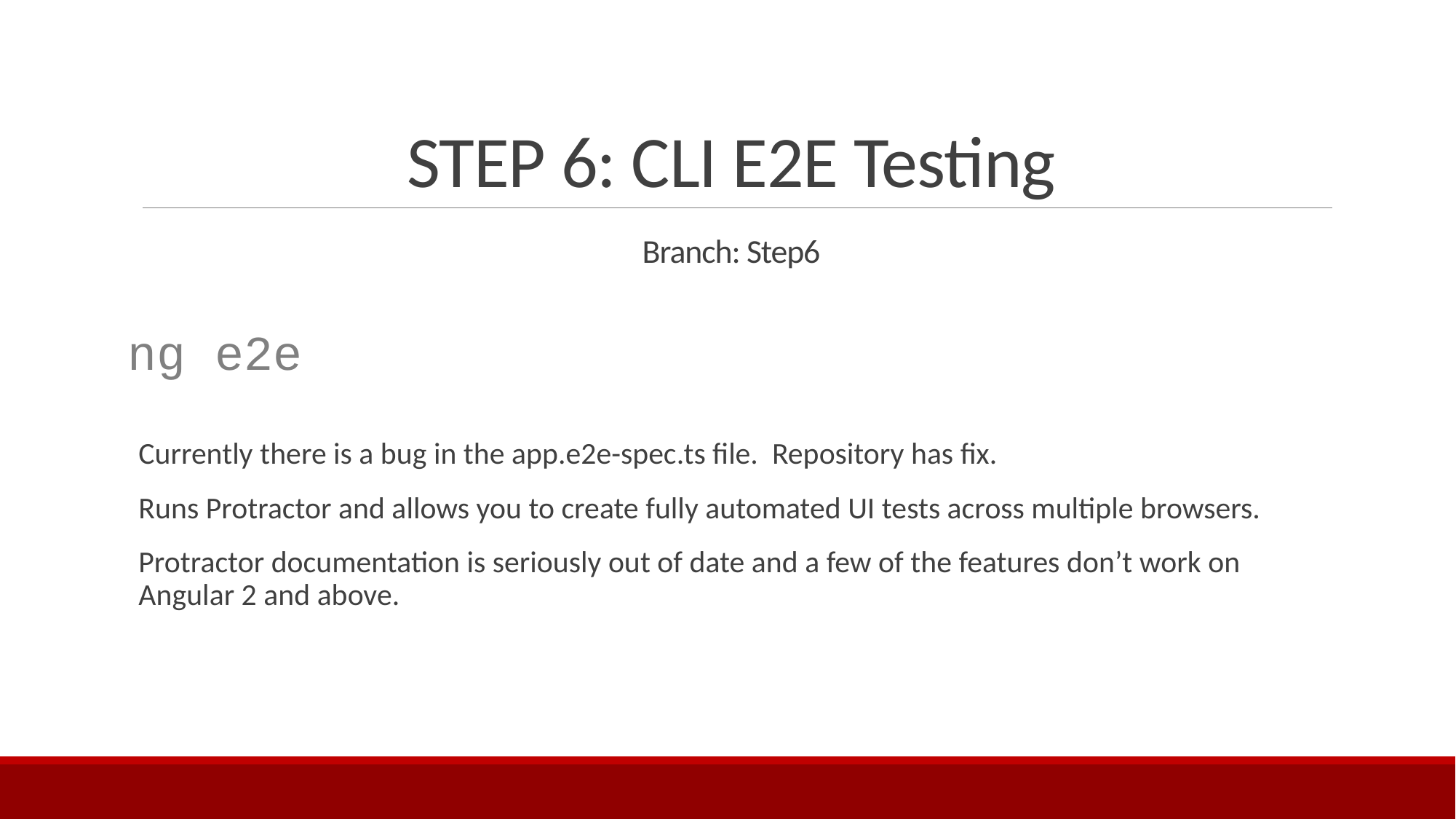

# STEP 6: CLI E2E Testing Branch: Step6
ng e2e
Currently there is a bug in the app.e2e-spec.ts file.  Repository has fix.
Runs Protractor and allows you to create fully automated UI tests across multiple browsers.
Protractor documentation is seriously out of date and a few of the features don’t work on Angular 2 and above.